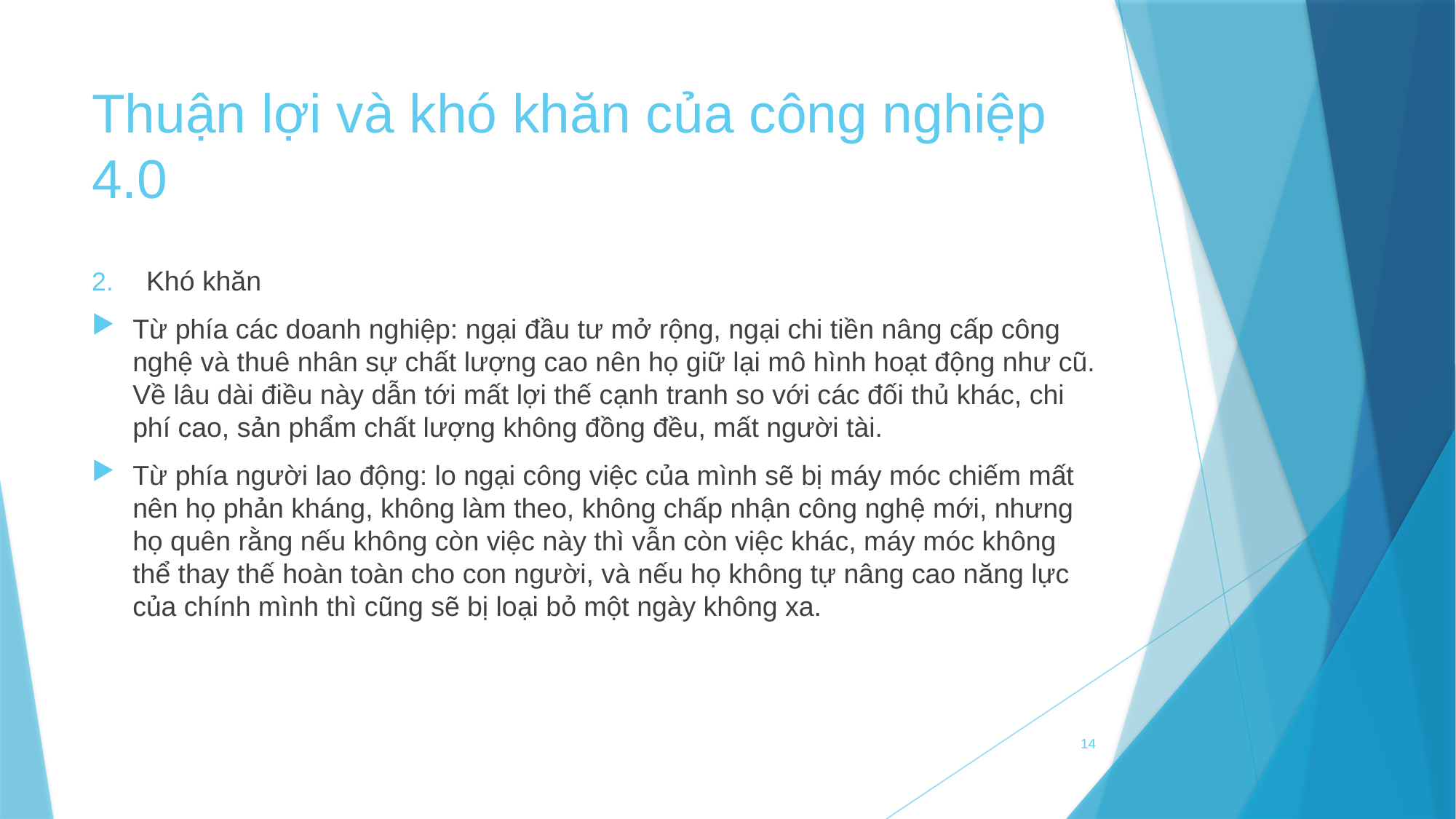

# Thuận lợi và khó khăn của công nghiệp 4.0
Khó khăn
Từ phía các doanh nghiệp: ngại đầu tư mở rộng, ngại chi tiền nâng cấp công nghệ và thuê nhân sự chất lượng cao nên họ giữ lại mô hình hoạt động như cũ. Về lâu dài điều này dẫn tới mất lợi thế cạnh tranh so với các đối thủ khác, chi phí cao, sản phẩm chất lượng không đồng đều, mất người tài.
Từ phía người lao động: lo ngại công việc của mình sẽ bị máy móc chiếm mất nên họ phản kháng, không làm theo, không chấp nhận công nghệ mới, nhưng họ quên rằng nếu không còn việc này thì vẫn còn việc khác, máy móc không thể thay thế hoàn toàn cho con người, và nếu họ không tự nâng cao năng lực của chính mình thì cũng sẽ bị loại bỏ một ngày không xa.

14